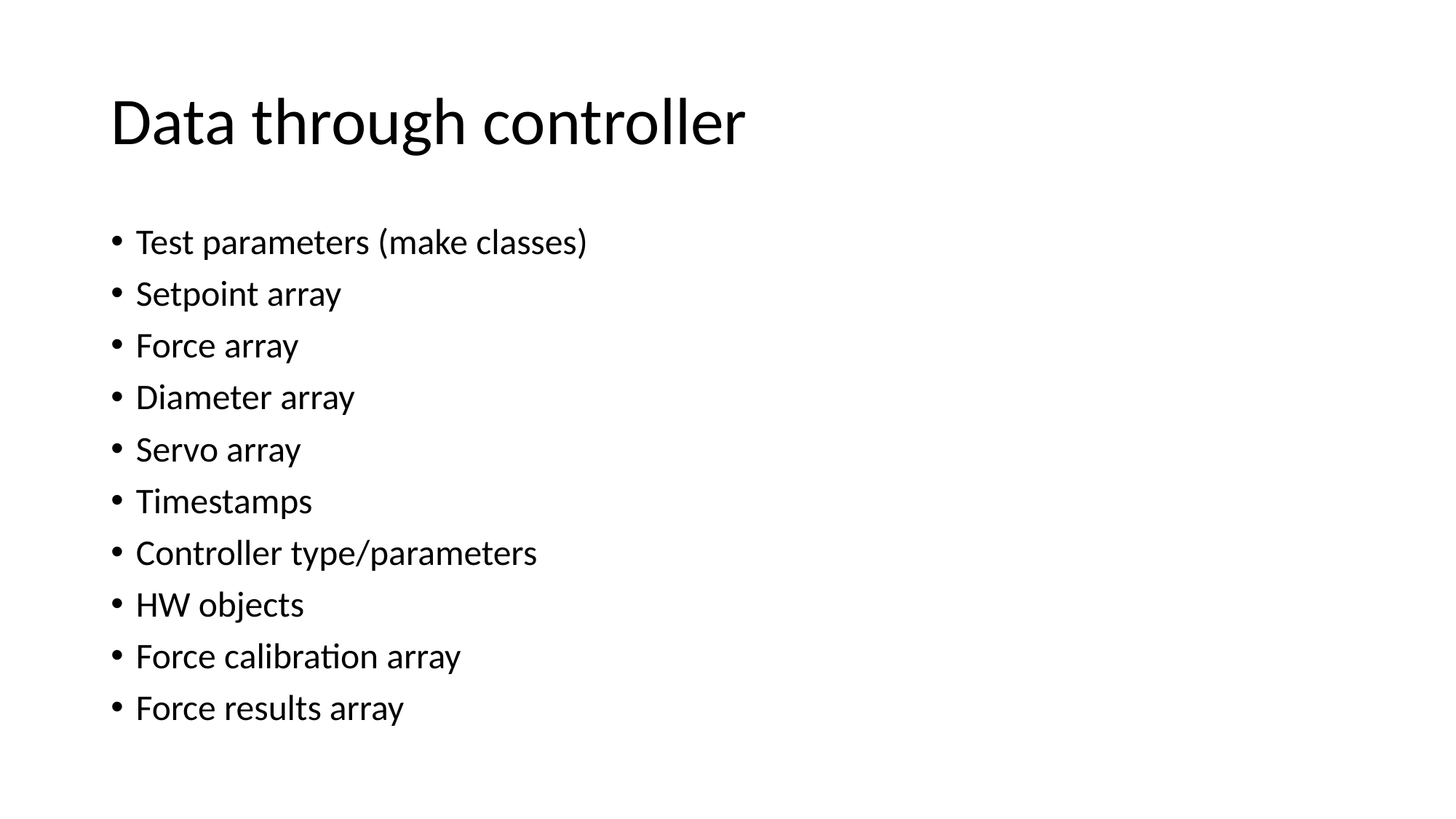

# Data through controller
Test parameters (make classes)
Setpoint array
Force array
Diameter array
Servo array
Timestamps
Controller type/parameters
HW objects
Force calibration array
Force results array